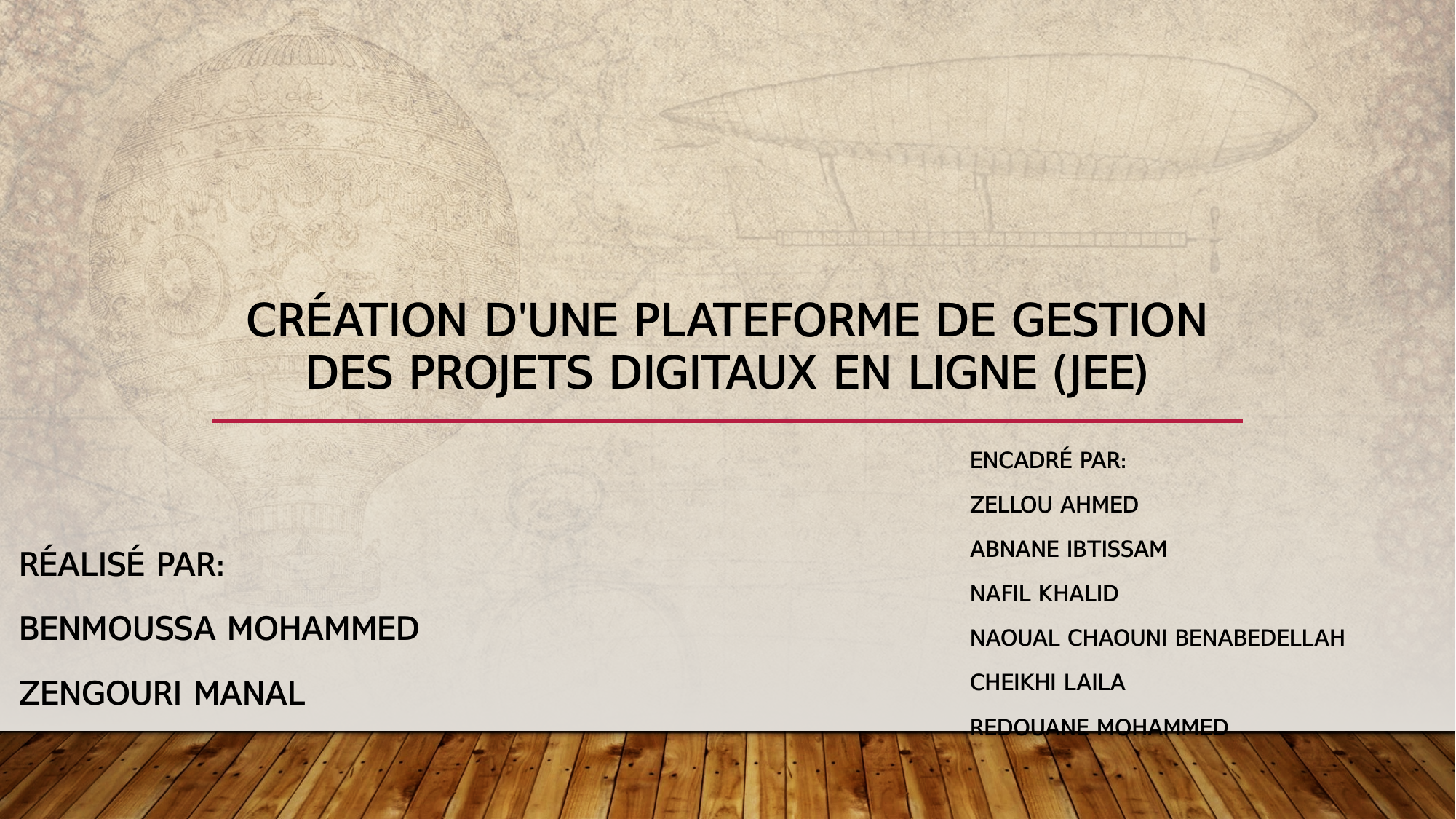

# Création d'une plateforme de gestion des projets digitaux en ligne (JEE)
Encadré par:
Zellou ahmed
Abnane Ibtissam
Nafil Khalid
Naoual chaouni benabedellah
Cheikhi Laila
Redouane mohammed

Réalisé par:
BENMOUSSA MOHAMMED
ZENGOURI MANAL